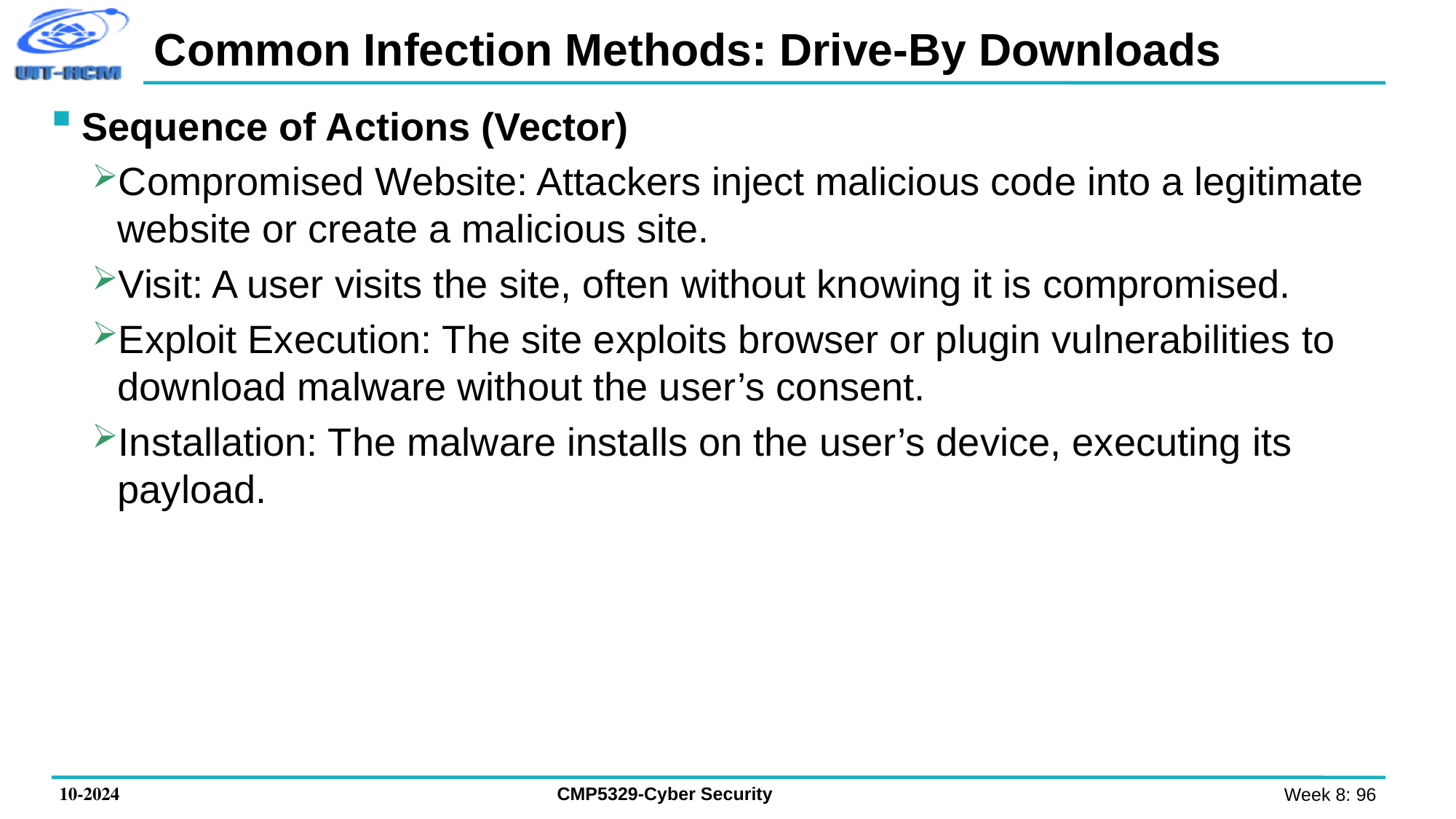

# Common Infection Methods: Drive-By Downloads
Sequence of Actions (Vector)
Compromised Website: Attackers inject malicious code into a legitimate website or create a malicious site.
Visit: A user visits the site, often without knowing it is compromised.
Exploit Execution: The site exploits browser or plugin vulnerabilities to download malware without the user’s consent.
Installation: The malware installs on the user’s device, executing its payload.